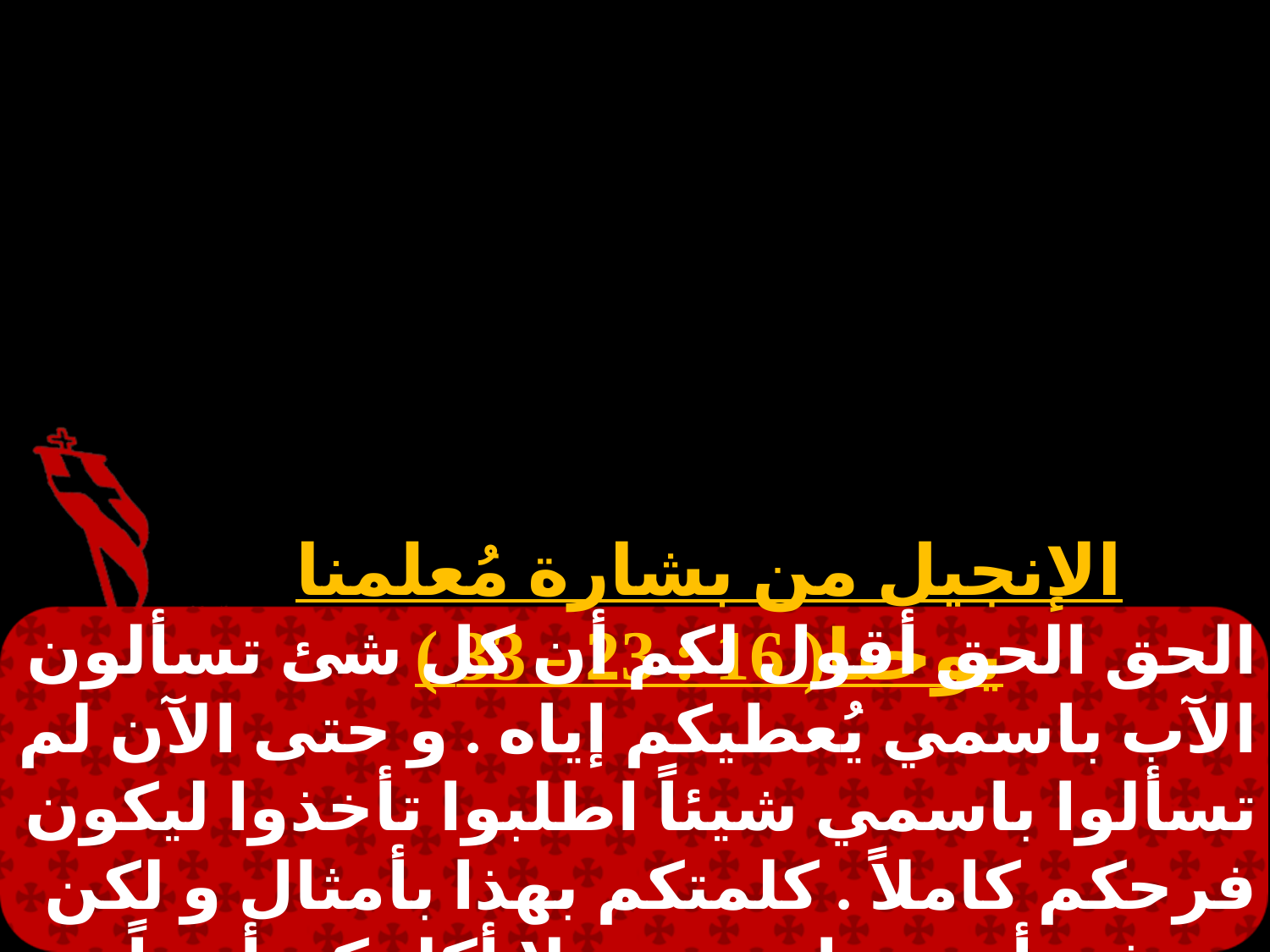

الإنجيل من بشارة مُعلمنا يوحنا( 16 : 23 - 33 )
الحق الحق أقول لكم أن كل شئ تسألون الآب باسمي يُعطيكم إياه . و حتى الآن لم تسألوا باسمي شيئاً اطلبوا تأخذوا ليكون فرحكم كاملاً . كلمتكم بهذا بأمثال و لكن سوف تأتى ساعة حين لا أكلمكم أيضاً بأمثال بل أخبركم عن الآب علانية .